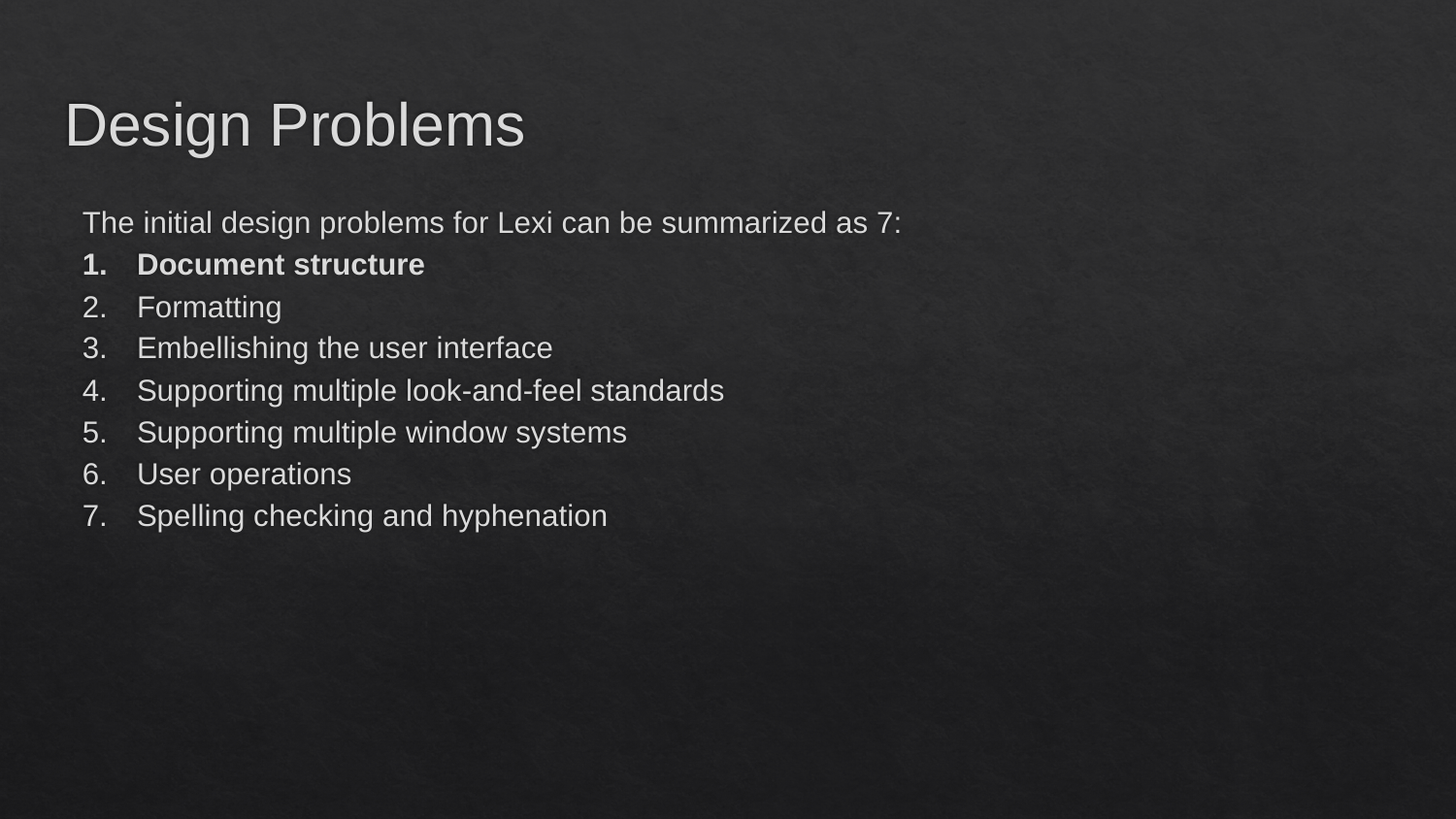

# Design Problems
The initial design problems for Lexi can be summarized as 7:
Document structure
Formatting
Embellishing the user interface
Supporting multiple look-and-feel standards
Supporting multiple window systems
User operations
Spelling checking and hyphenation